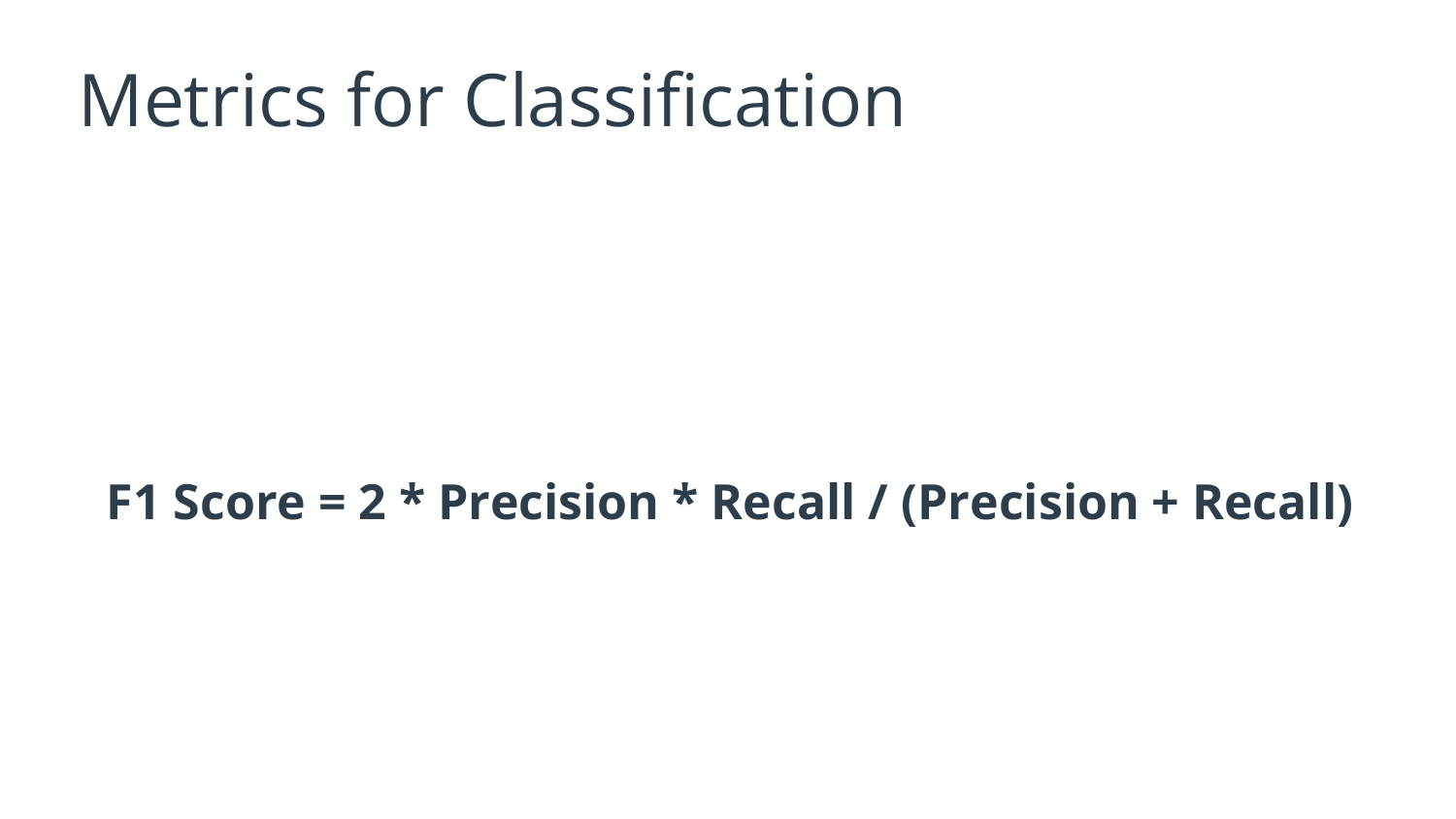

# Metrics for Classification

F1 Score = 2 * Precision * Recall / (Precision + Recall)